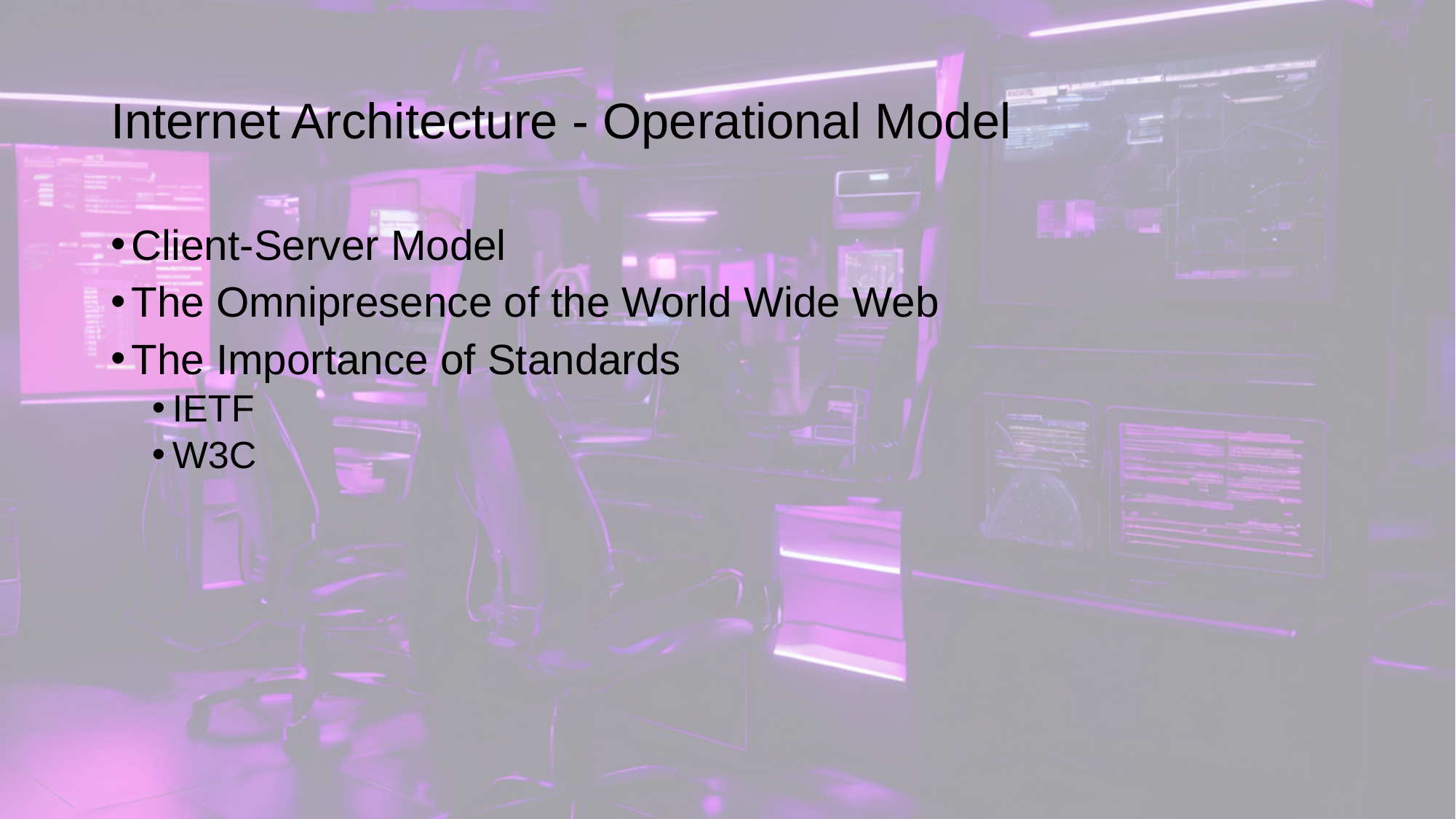

# Internet Architecture - Operational Model
Client-Server Model
The Omnipresence of the World Wide Web
The Importance of Standards
IETF
W3C